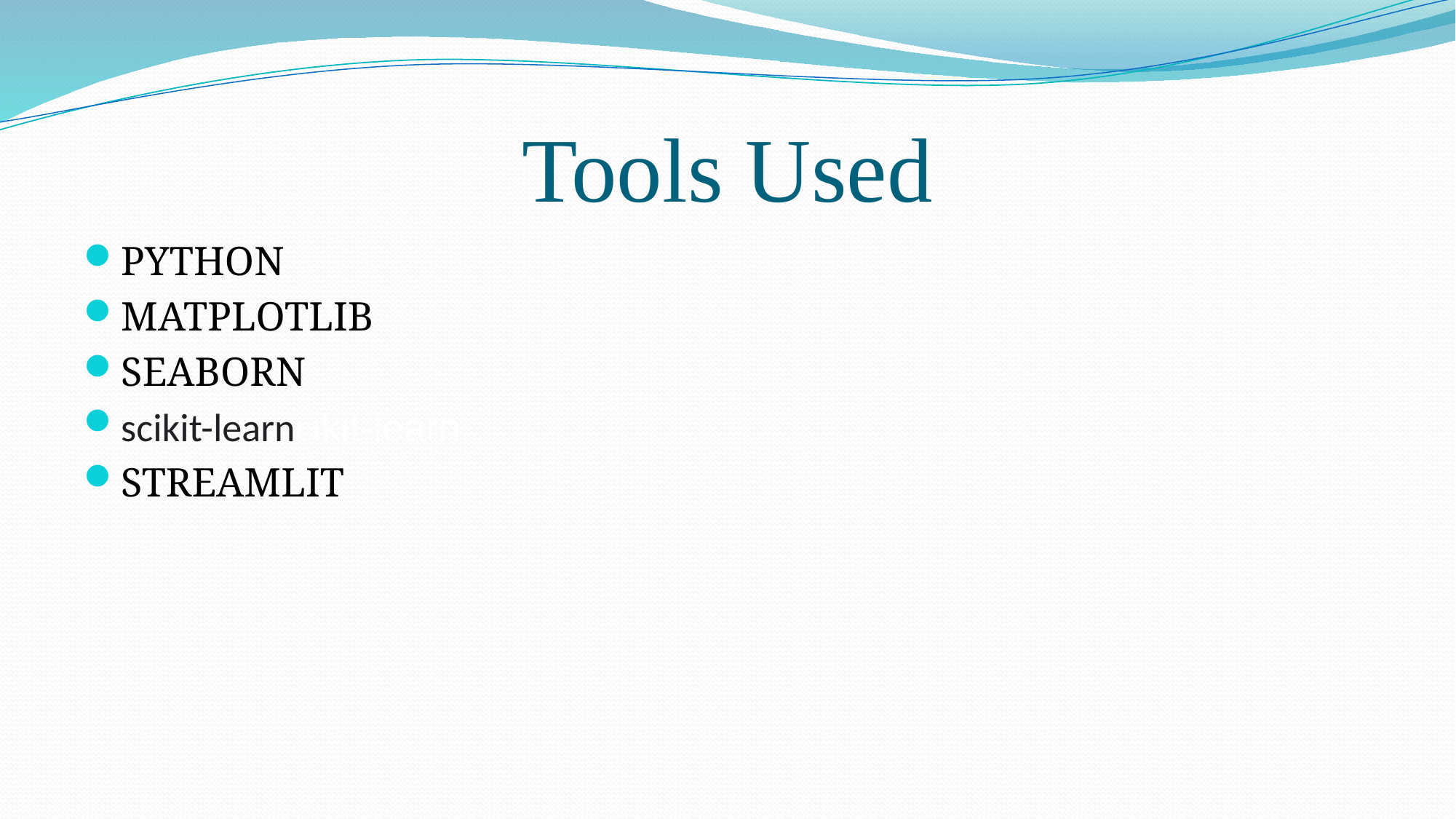

# Tools Used
PYTHON
MATPLOTLIB
SEABORN
scikit-learncikit-learn
STREAMLIT